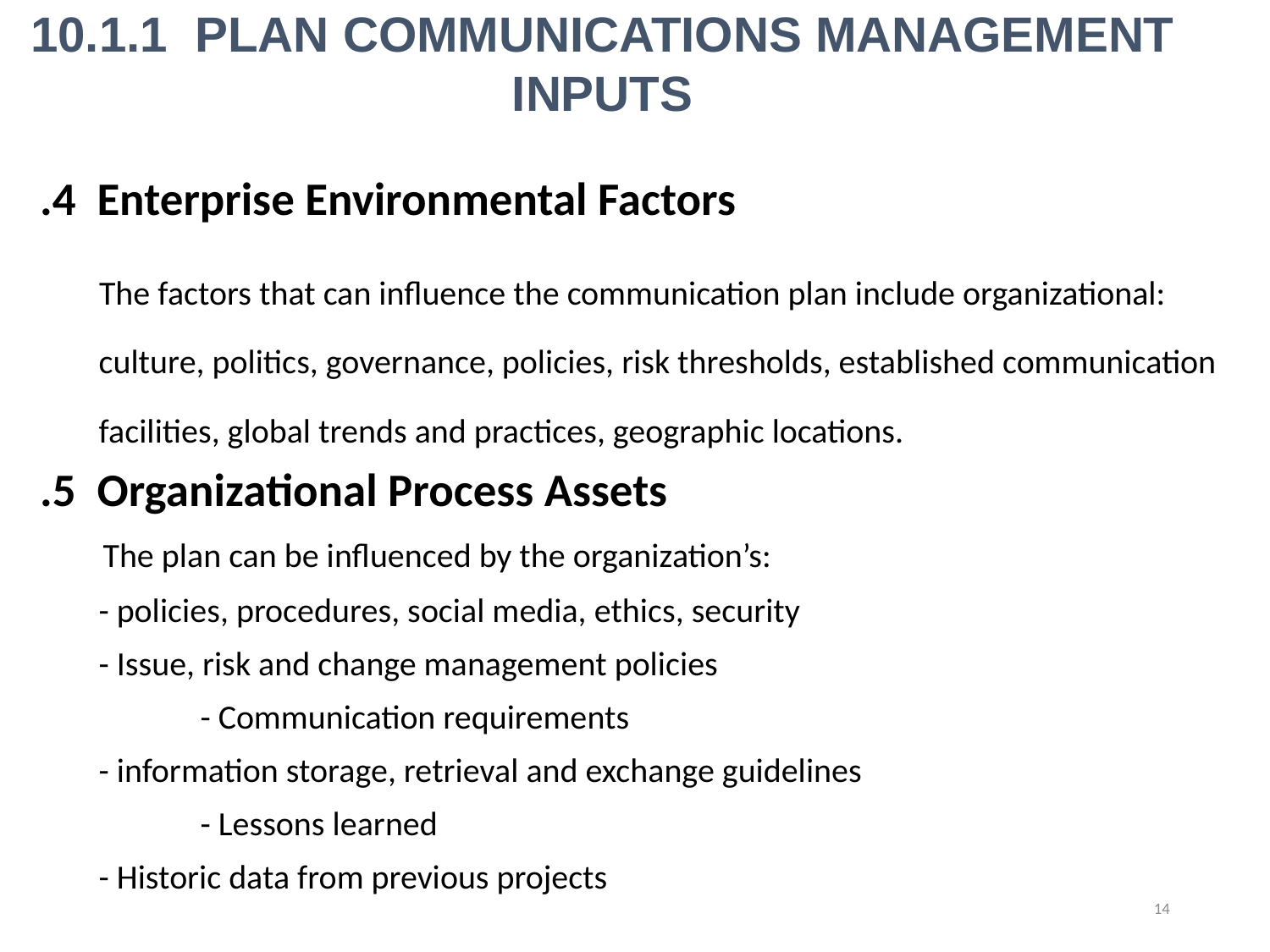

10.1.1  PLAN COMMUNICATIONS MANAGEMENT INPUTS
.4  Enterprise Environmental Factors
The factors that can influence the communication plan include organizational: culture, politics, governance, policies, risk thresholds, established communication facilities, global trends and practices, geographic locations.
.5  Organizational Process Assets
   The plan can be influenced by the organization’s:
		- policies, procedures, social media, ethics, security
		- Issue, risk and change management policies
   	- Communication requirements
 		- information storage, retrieval and exchange guidelines
     	- Lessons learned
		- Historic data from previous projects

14